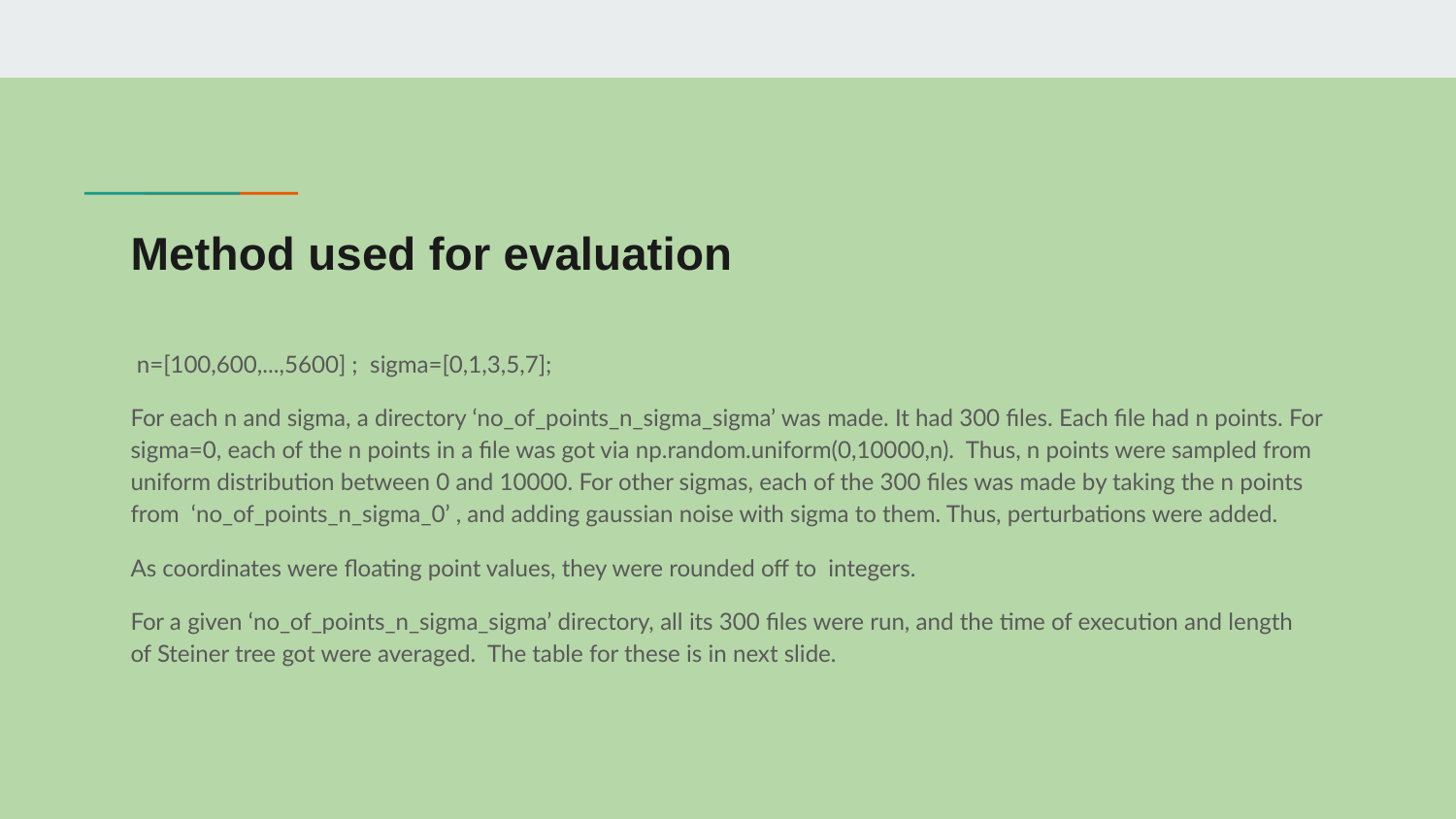

# Method used for evaluation
 n=[100,600,...,5600] ;  sigma=[0,1,3,5,7];
For each n and sigma, a directory ‘no_of_points_n_sigma_sigma’ was made. It had 300 files. Each file had n points. For sigma=0, each of the n points in a file was got via np.random.uniform(0,10000,n).  Thus, n points were sampled from uniform distribution between 0 and 10000. For other sigmas, each of the 300 files was made by taking the n points from  ‘no_of_points_n_sigma_0’ , and adding gaussian noise with sigma to them. Thus, perturbations were added.
As coordinates were floating point values, they were rounded off to  integers.
For a given ‘no_of_points_n_sigma_sigma’ directory, all its 300 files were run, and the time of execution and length  of Steiner tree got were averaged.  The table for these is in next slide.